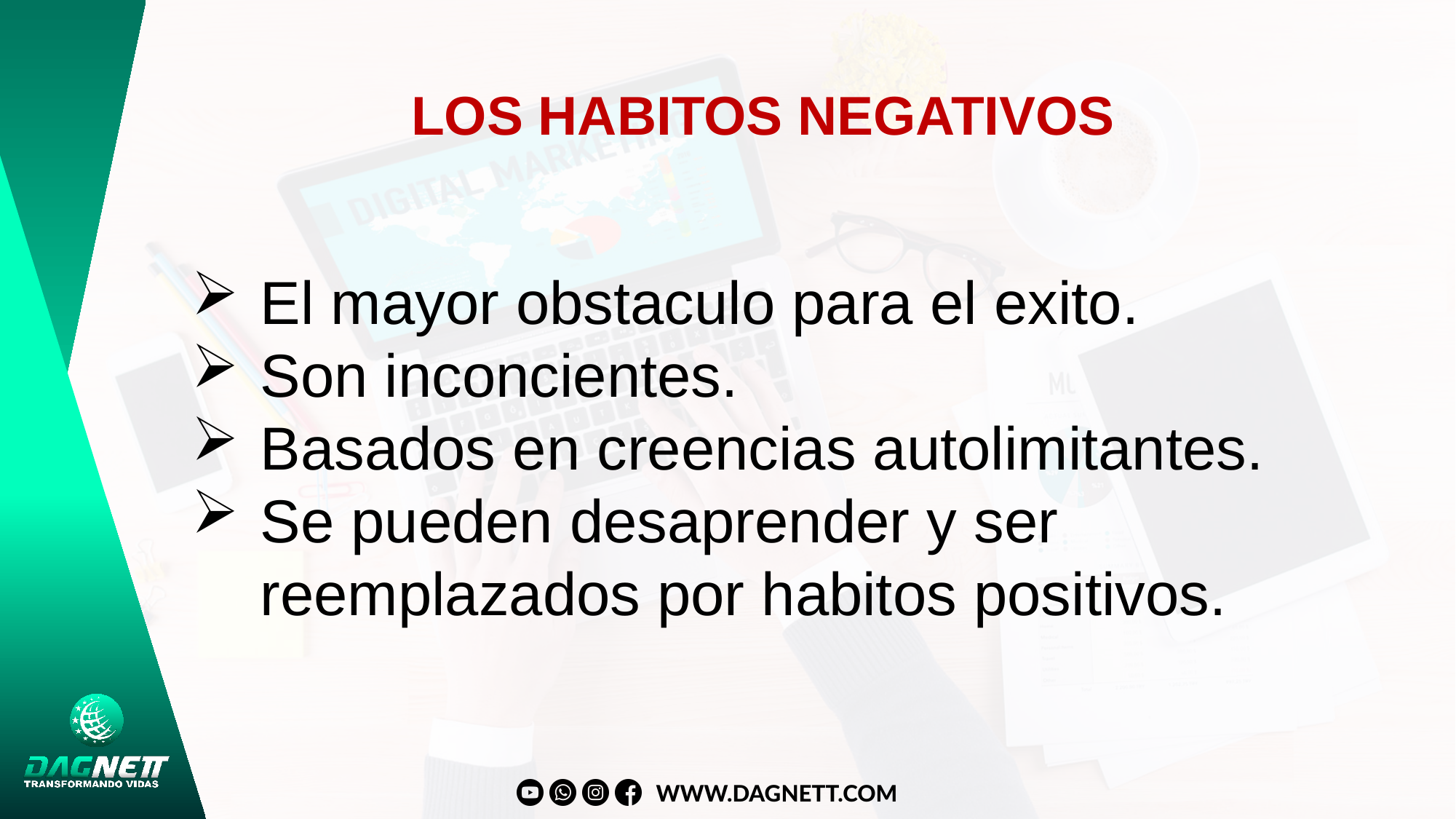

LOS HABITOS NEGATIVOS
El mayor obstaculo para el exito.
Son inconcientes.
Basados en creencias autolimitantes.
Se pueden desaprender y ser reemplazados por habitos positivos.